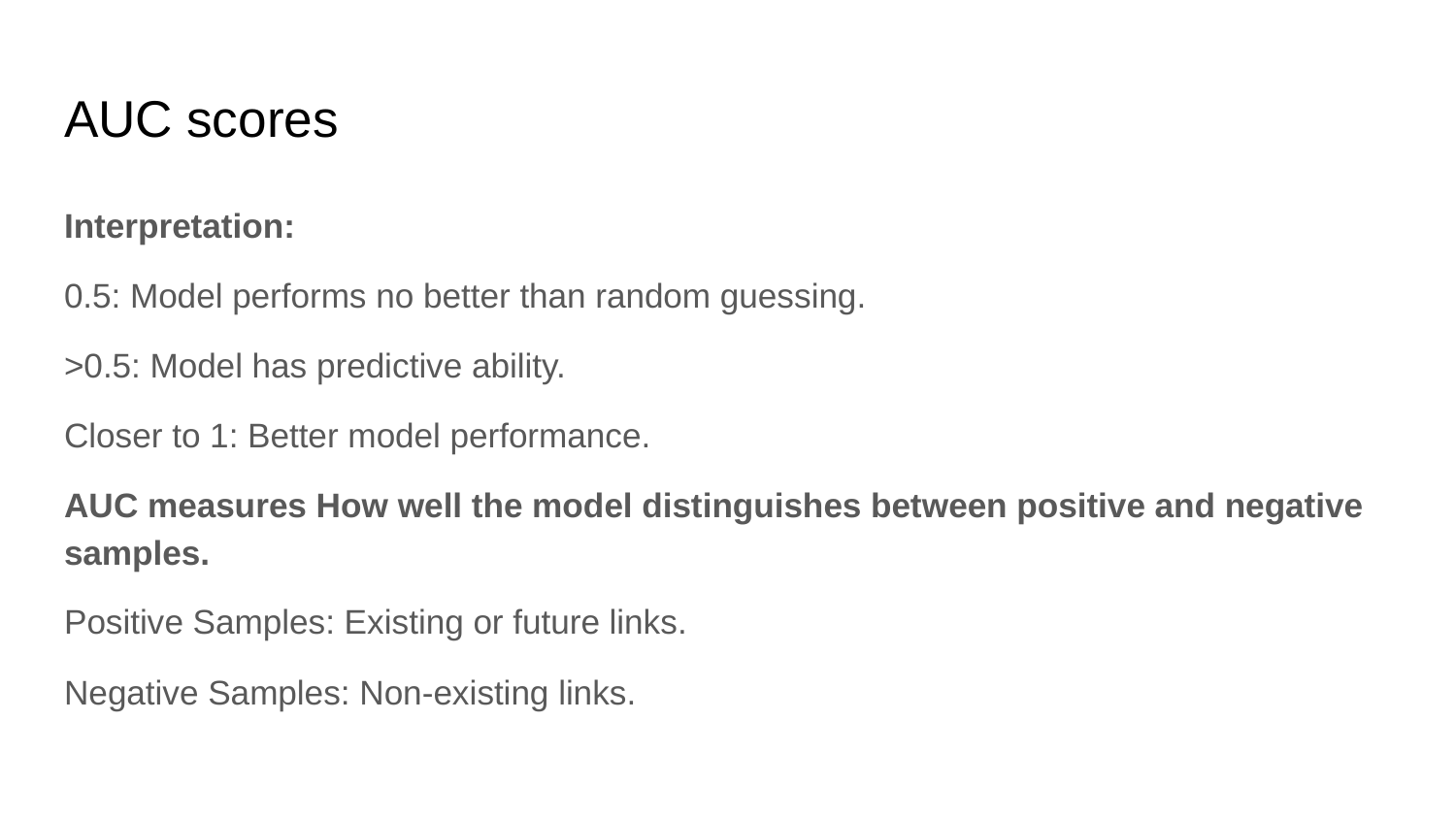

# AUC scores
Interpretation:
0.5: Model performs no better than random guessing.
>0.5: Model has predictive ability.
Closer to 1: Better model performance.
AUC measures How well the model distinguishes between positive and negative samples.
Positive Samples: Existing or future links.
Negative Samples: Non-existing links.